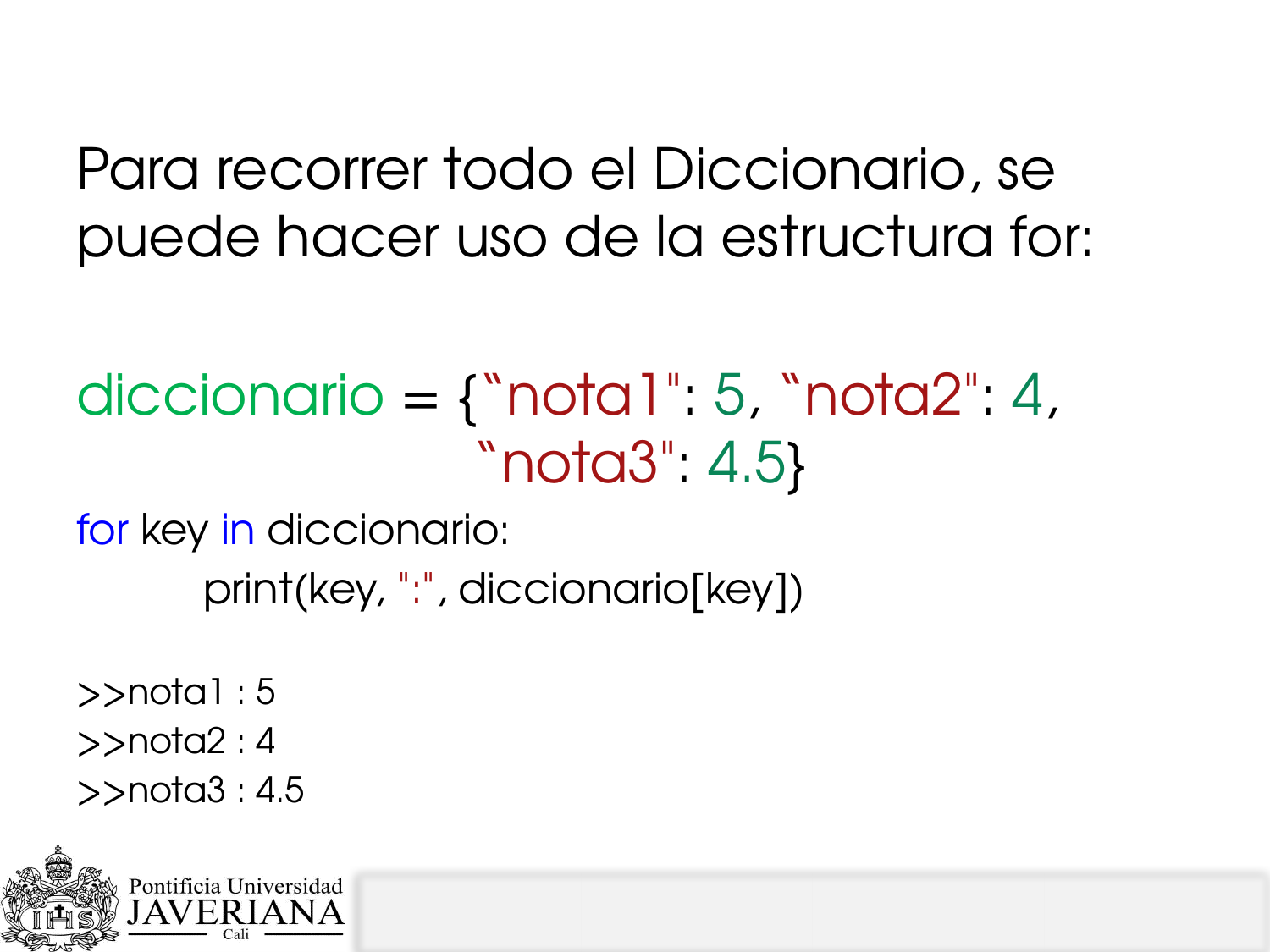

# Recorrido del Diccionario
Para recorrer todo el Diccionario, se puede hacer uso de la estructura for:

diccionario = {“nota1": 5, “nota2": 4, 			 		 “nota3": 4.5}
for key in diccionario:
	print(key, ":", diccionario[key])

>>nota1 : 5
>>nota2 : 4
>>nota3 : 4.5